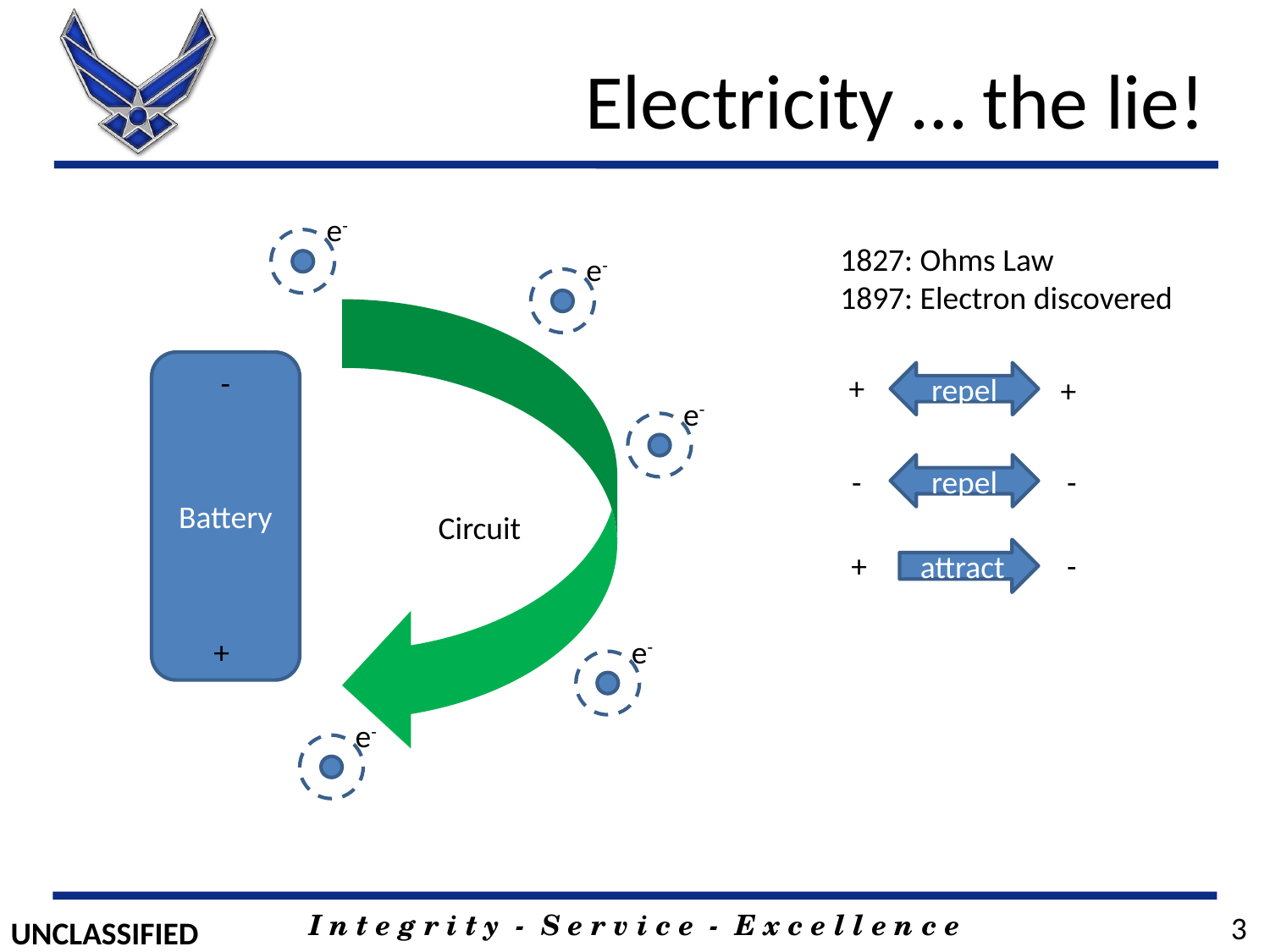

# Electricity … the lie!
e-

e-

Circuit
Battery
-
e-

+
e-

e-

1827: Ohms Law
1897: Electron discovered
+
repel
+
repel
-
-
-
+
attract
3